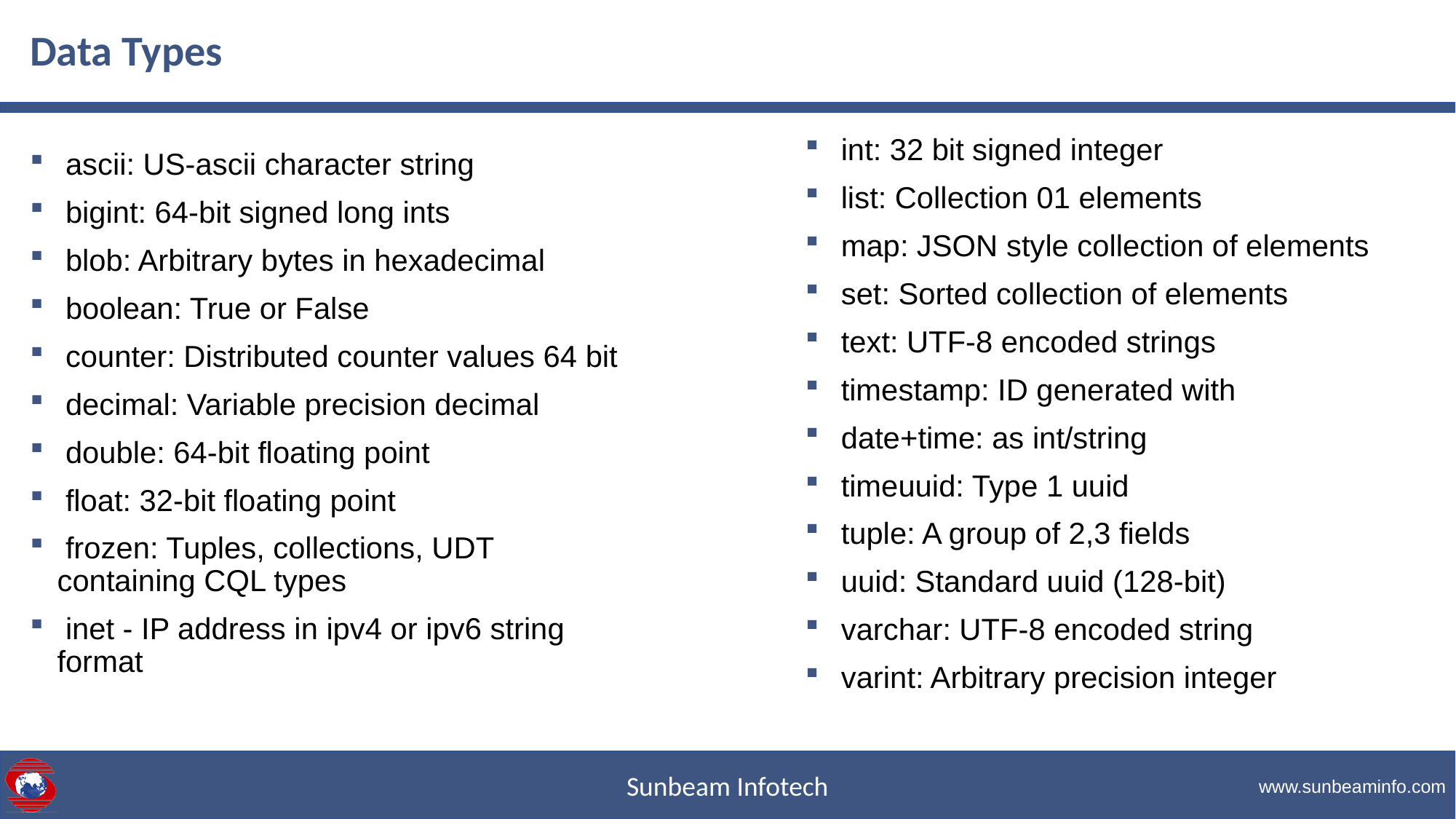

# Data Types
 int: 32 bit signed integer
 list: Collection 01 elements
 map: JSON style collection of elements
 set: Sorted collection of elements
 text: UTF-8 encoded strings
 timestamp: ID generated with
 date+time: as int/string
 timeuuid: Type 1 uuid
 tuple: A group of 2,3 fields
 uuid: Standard uuid (128-bit)
 varchar: UTF-8 encoded string
 varint: Arbitrary precision integer
 ascii: US-ascii character string
 bigint: 64-bit signed long ints
 blob: Arbitrary bytes in hexadecimal
 boolean: True or False
 counter: Distributed counter values 64 bit
 decimal: Variable precision decimal
 double: 64-bit floating point
 float: 32-bit floating point
 frozen: Tuples, collections, UDT  containing CQL types
 inet - IP address in ipv4 or ipv6 string   format